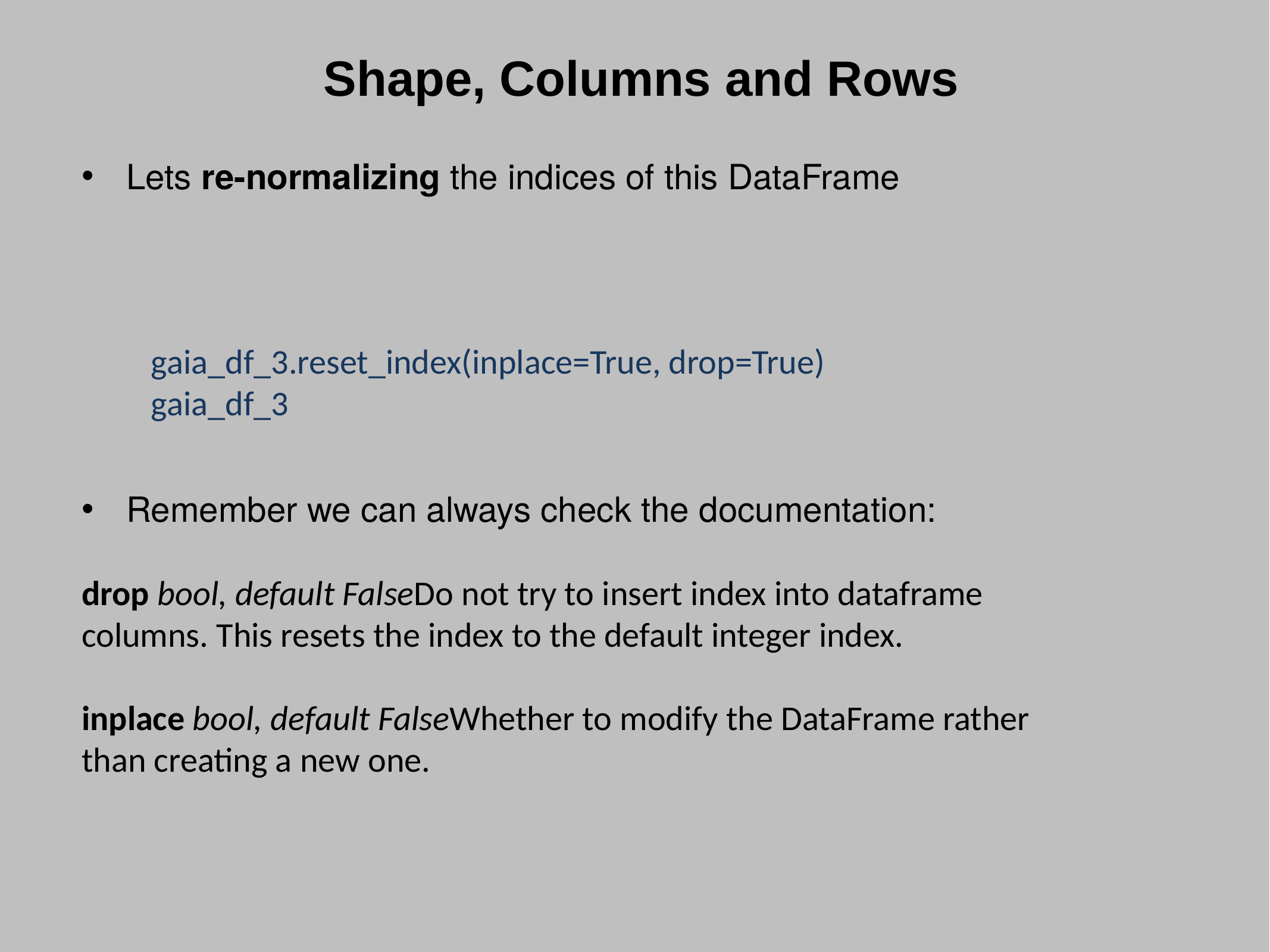

Shape, Columns and Rows
Lets re-normalizing the indices of this DataFrame

Remember we can always check the documentation:

drop bool, default FalseDo not try to insert index into dataframe columns. This resets the index to the default integer index.

inplace bool, default FalseWhether to modify the DataFrame rather than creating a new one.

gaia_df_3.reset_index(inplace=True, drop=True)
gaia_df_3